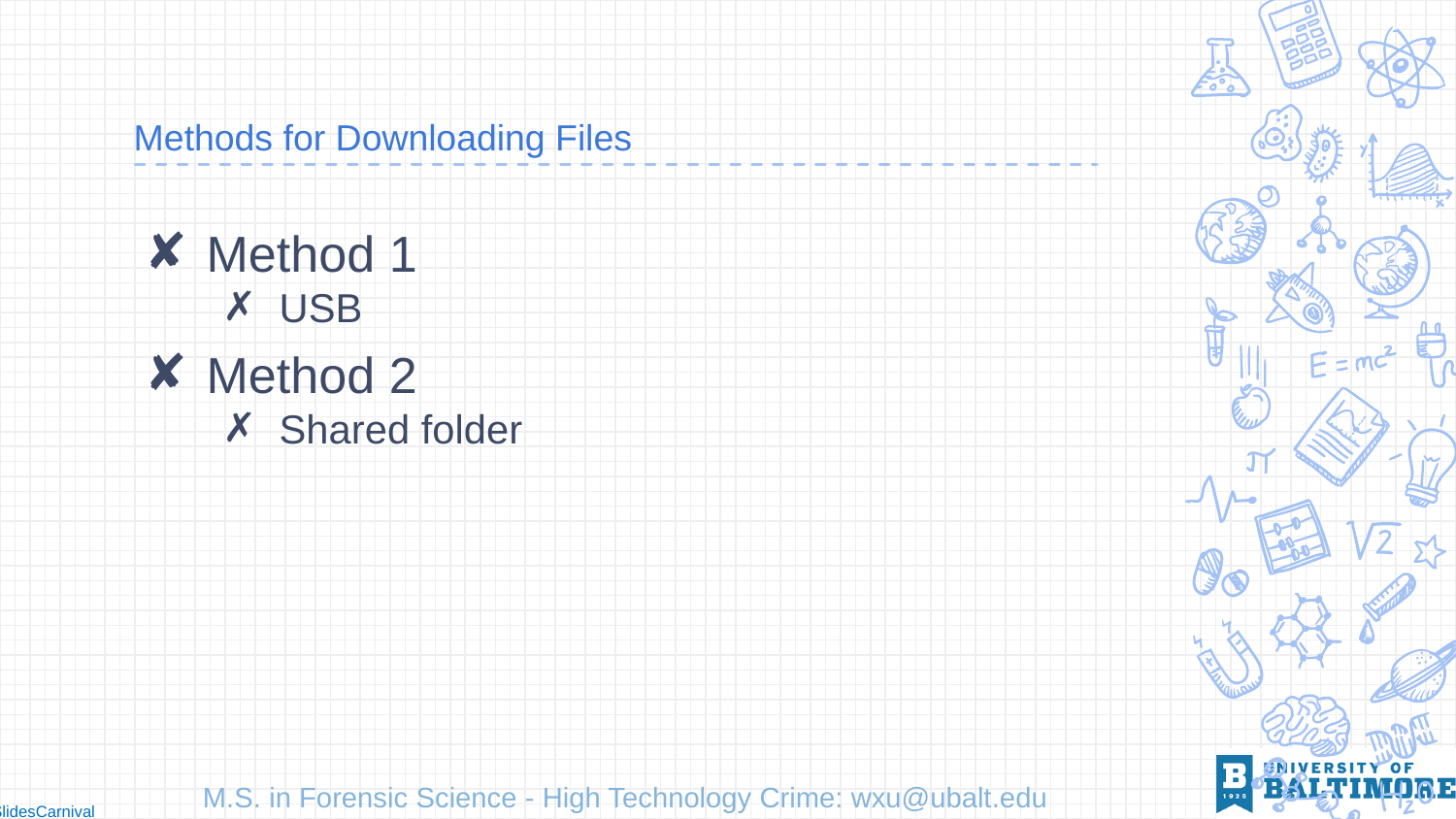

# Methods for Downloading Files
Method 1
USB
Method 2
Shared folder